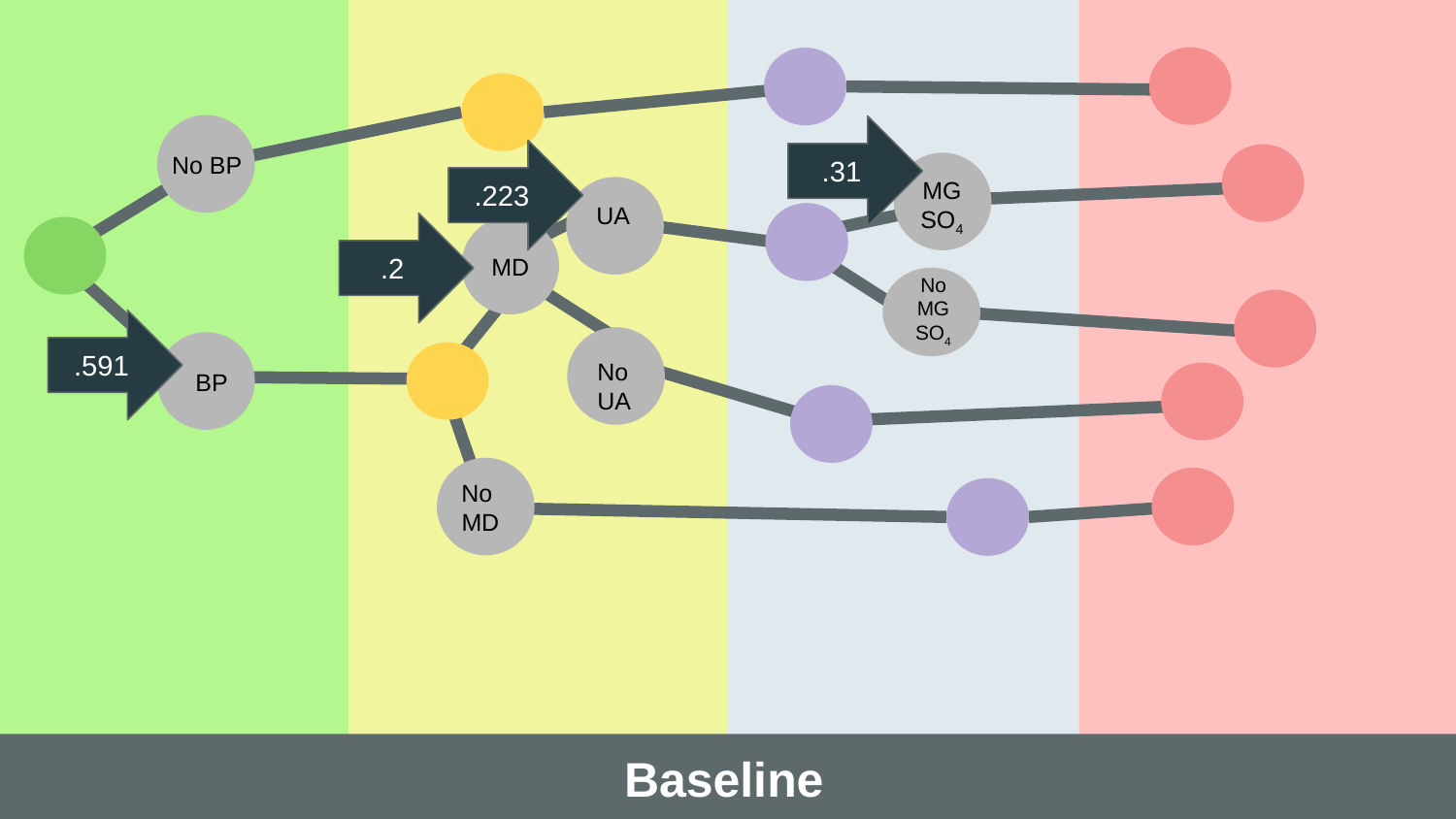

No BP
.31
.223

MG
SO4

UA

.2

MD
No
MG
SO4

.591

No
UA

BP

No
MD

Baseline